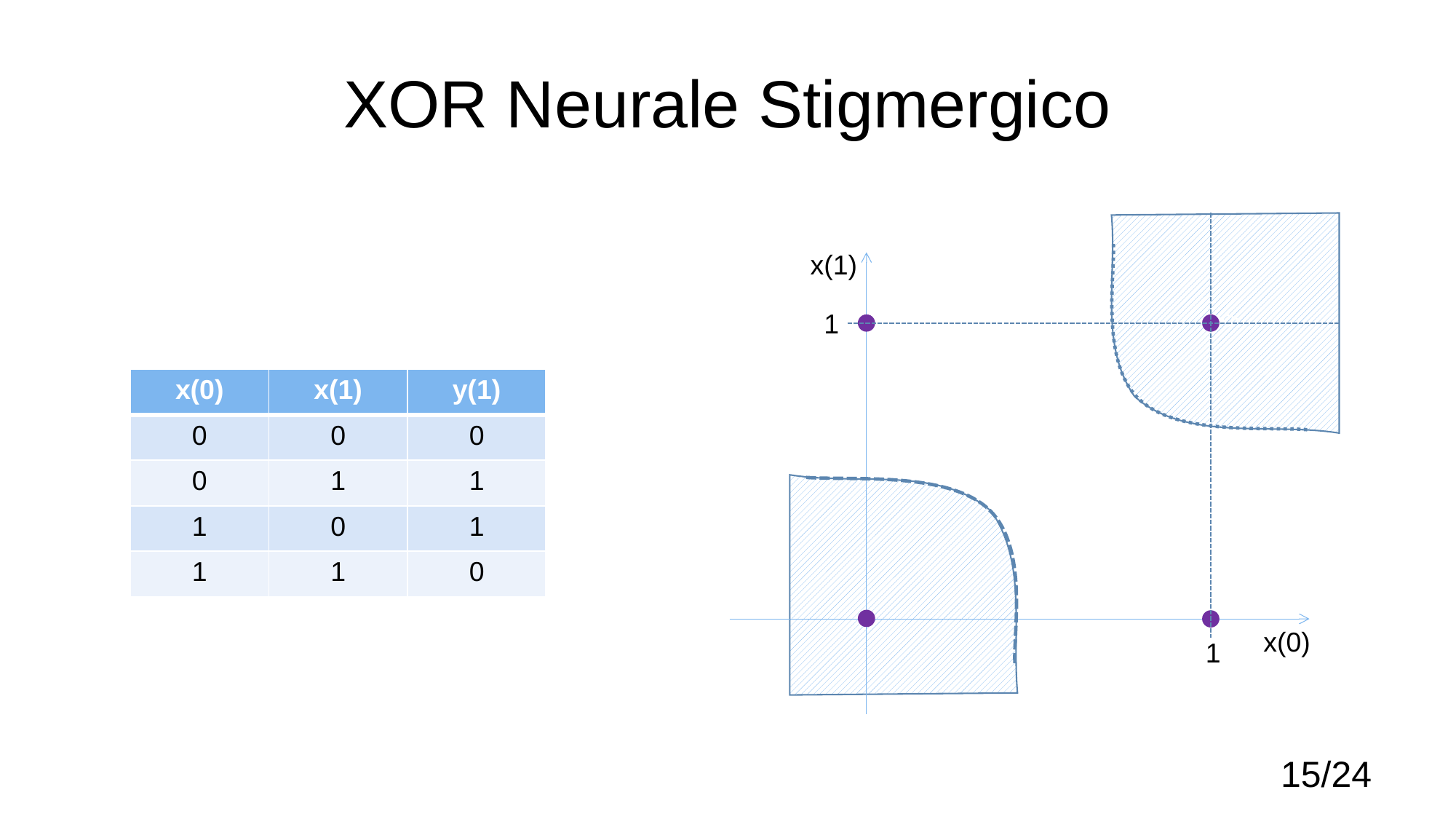

# XOR Neurale Stigmergico
<<
x(1)

1

| x(0) | x(1) | y(1) |
| --- | --- | --- |
| 0 | 0 | 0 |
| 0 | 1 | 1 |
| 1 | 0 | 1 |
| 1 | 1 | 0 |

x(0)
1
15